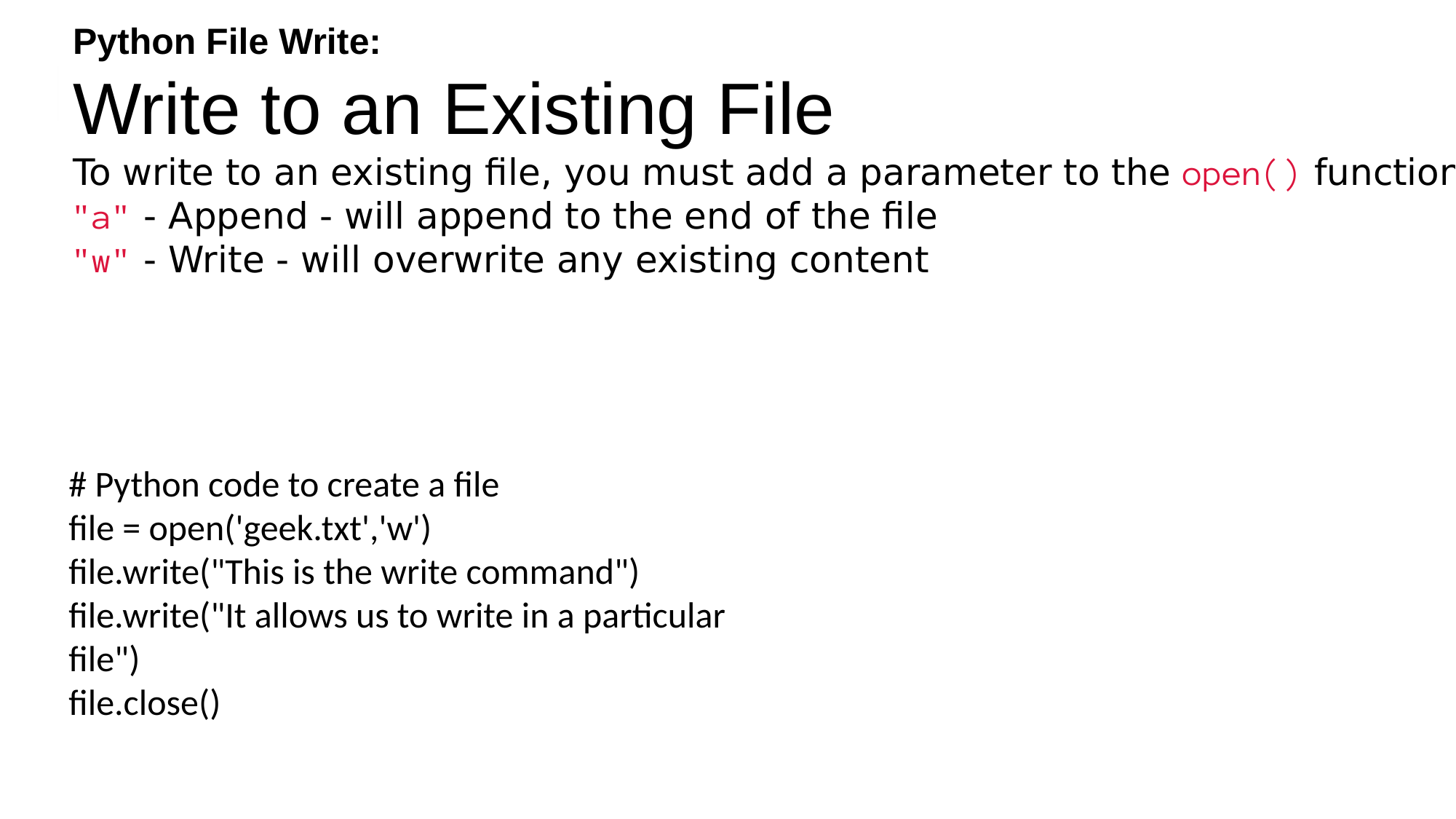

Python File Write:
Write to an Existing File
To write to an existing file, you must add a parameter to the open() function:
"a" - Append - will append to the end of the file
"w" - Write - will overwrite any existing content

# Python code to create a file
file = open('geek.txt','w')
file.write("This is the write command")
file.write("It allows us to write in a particular file")
file.close()